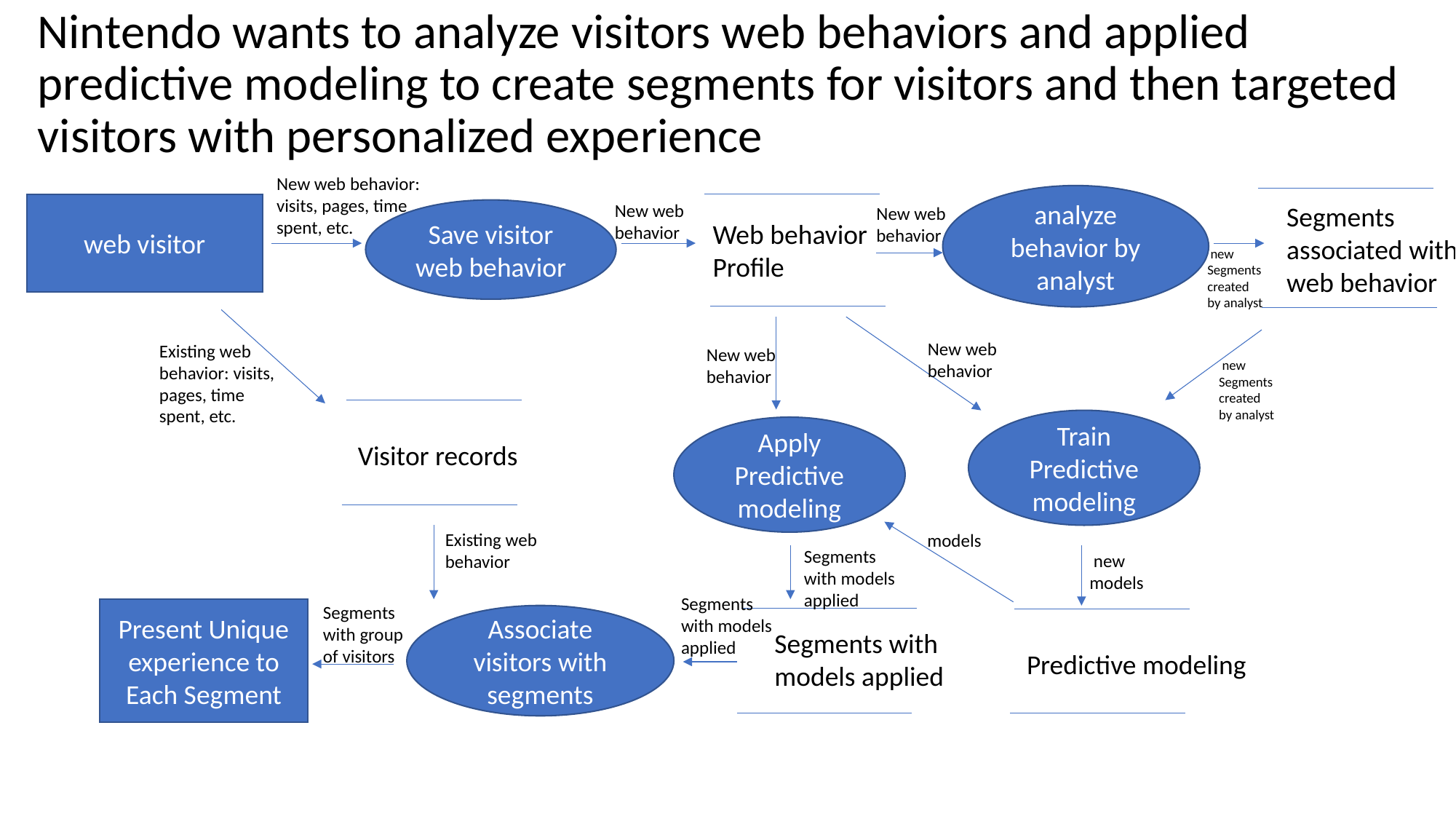

# Nintendo wants to analyze visitors web behaviors and applied predictive modeling to create segments for visitors and then targeted visitors with personalized experience
New web behavior: visits, pages, time spent, etc.
analyze behavior by analyst
New web behavior
Segments associated with web behavior
web visitor
New web behavior
Save visitor web behavior
Web behavior Profile
 new Segments created by analyst
New web behavior
Existing web behavior: visits, pages, time spent, etc.
New web behavior
 new Segments created by analyst
Train Predictive modeling
Apply Predictive modeling
Visitor records
Existing web behavior
models
Segments with models applied
 new models
Segments with models applied
Segments with group of visitors
Present Unique experience to Each Segment
Associate visitors with segments
Segments with models applied
Predictive modeling